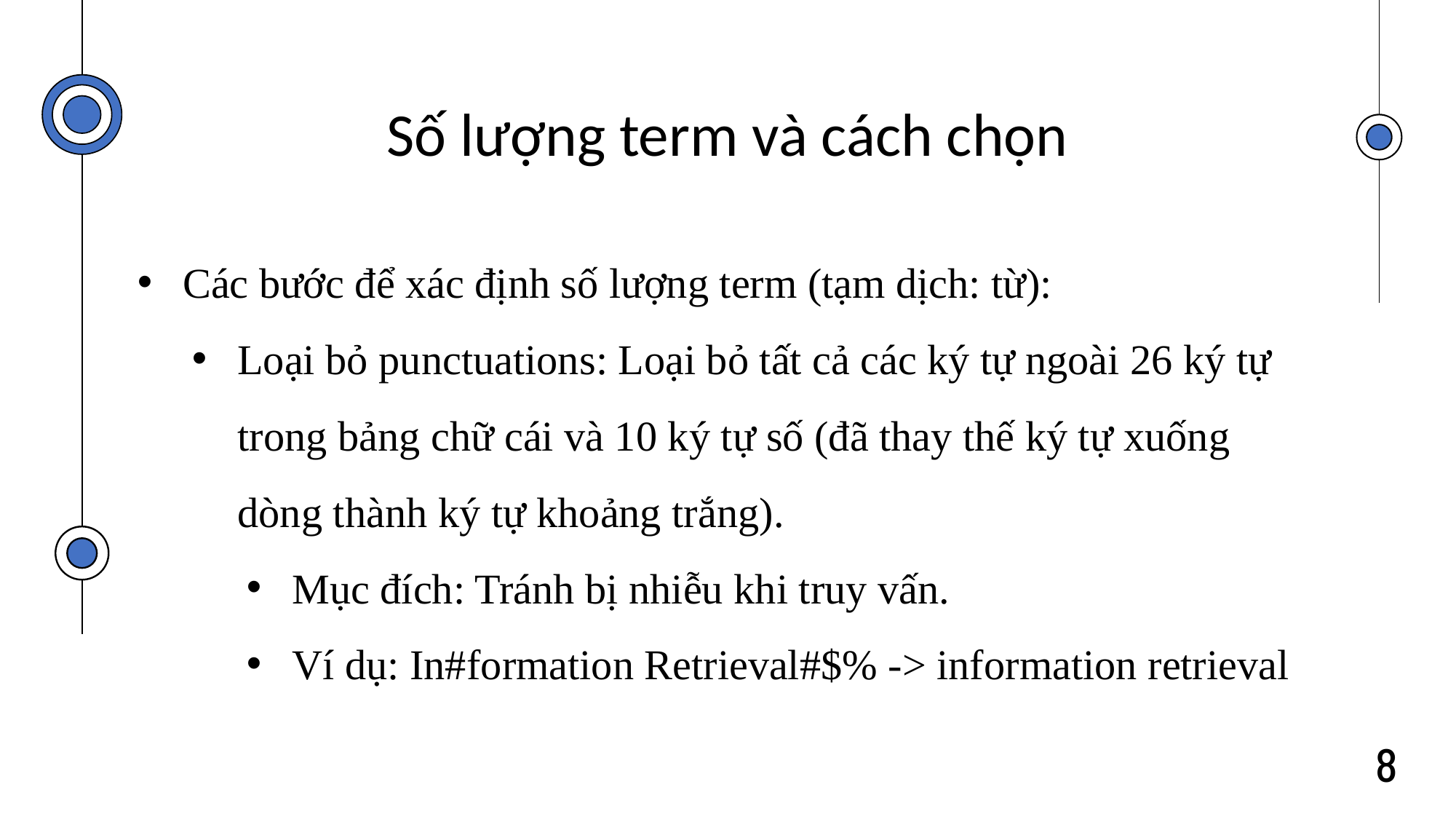

# Số lượng term và cách chọn
Các bước để xác định số lượng term (tạm dịch: từ):
Loại bỏ punctuations: Loại bỏ tất cả các ký tự ngoài 26 ký tự trong bảng chữ cái và 10 ký tự số (đã thay thế ký tự xuống dòng thành ký tự khoảng trắng).
Mục đích: Tránh bị nhiễu khi truy vấn.
Ví dụ: In#formation Retrieval#$% -> information retrieval
8